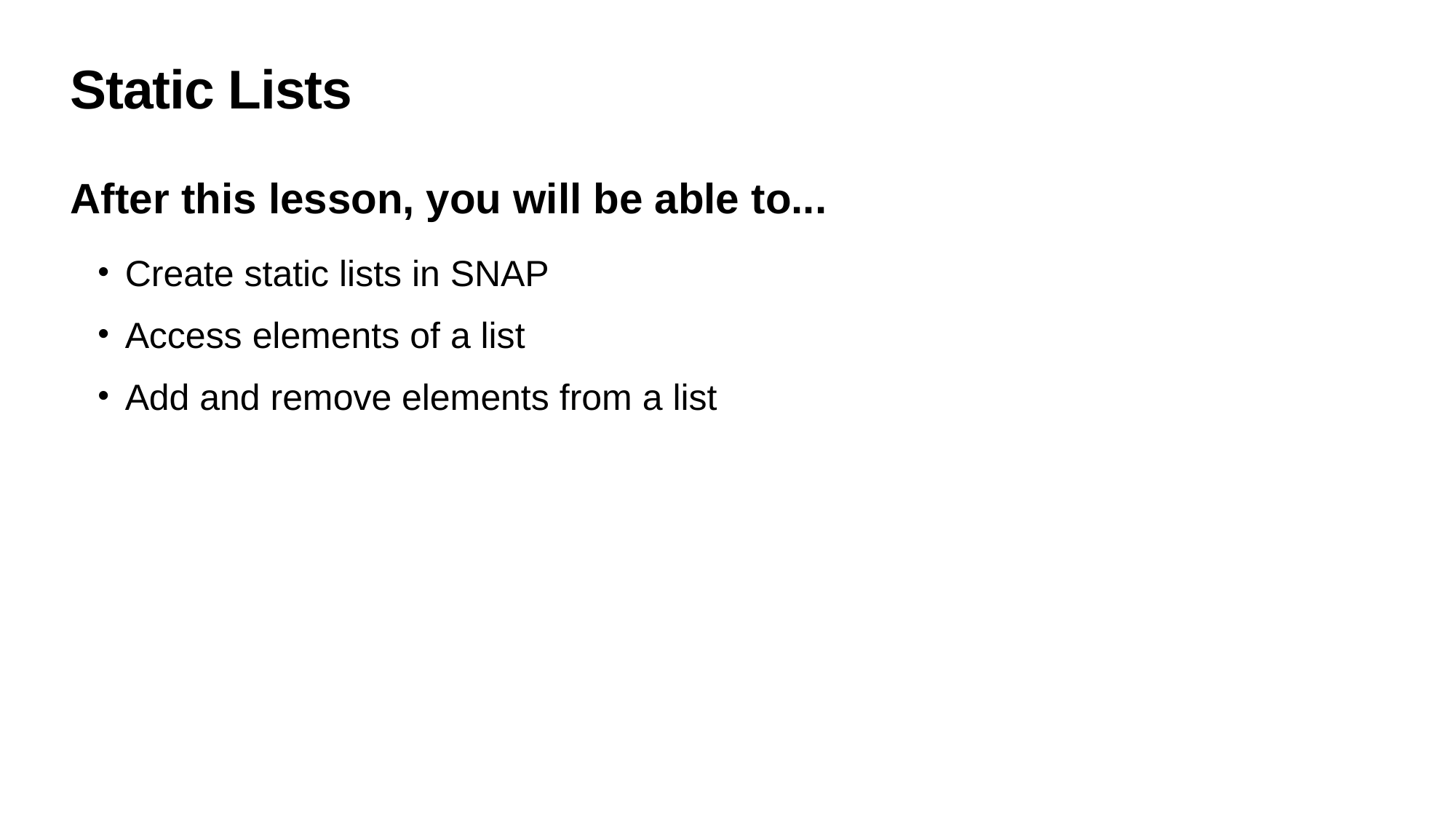

# Static Lists
After this lesson, you will be able to...
Create static lists in SNAP
Access elements of a list
Add and remove elements from a list